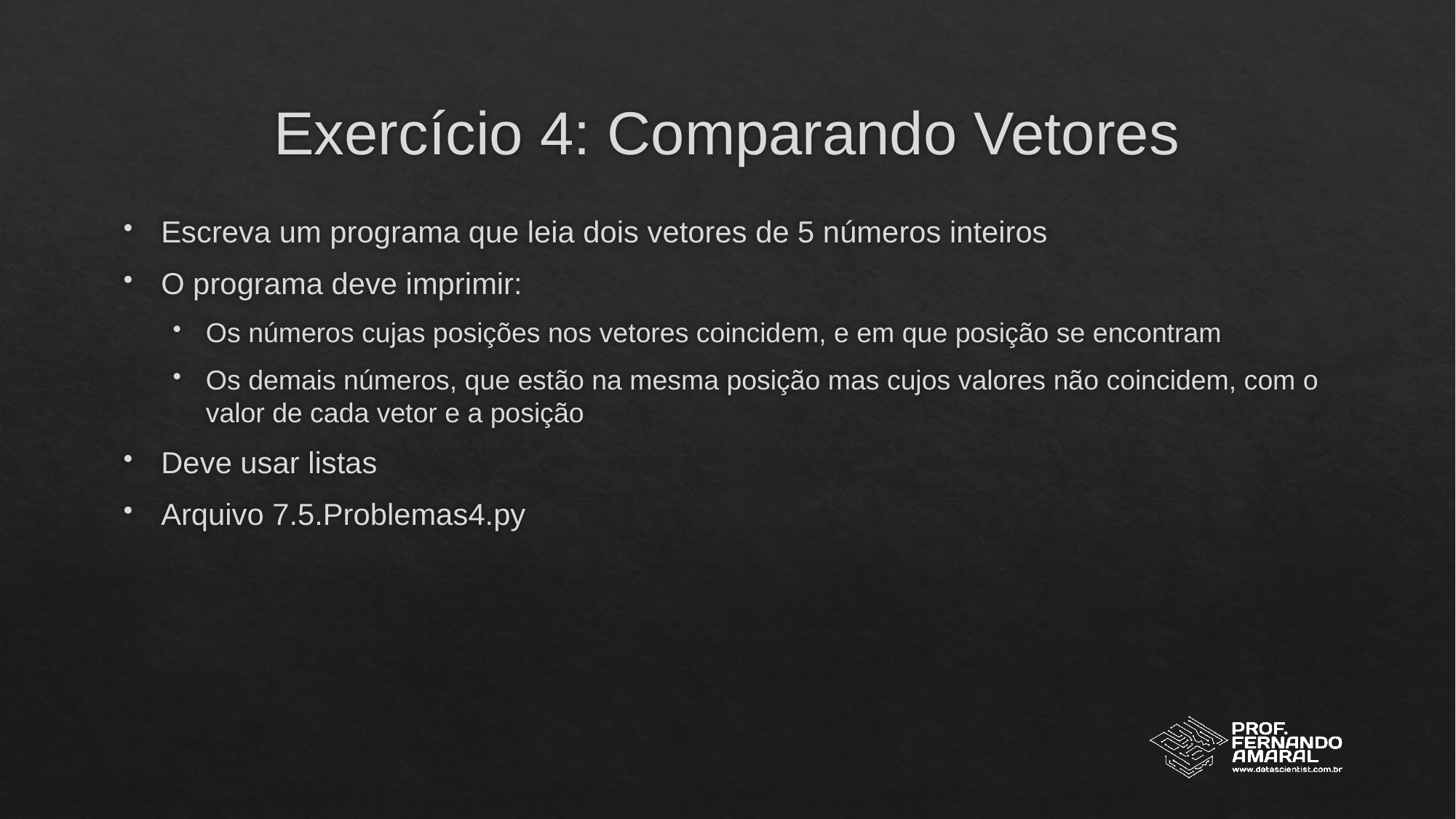

# Exercício 4: Comparando Vetores
Escreva um programa que leia dois vetores de 5 números inteiros
O programa deve imprimir:
Os números cujas posições nos vetores coincidem, e em que posição se encontram
Os demais números, que estão na mesma posição mas cujos valores não coincidem, com o valor de cada vetor e a posição
Deve usar listas
Arquivo 7.5.Problemas4.py